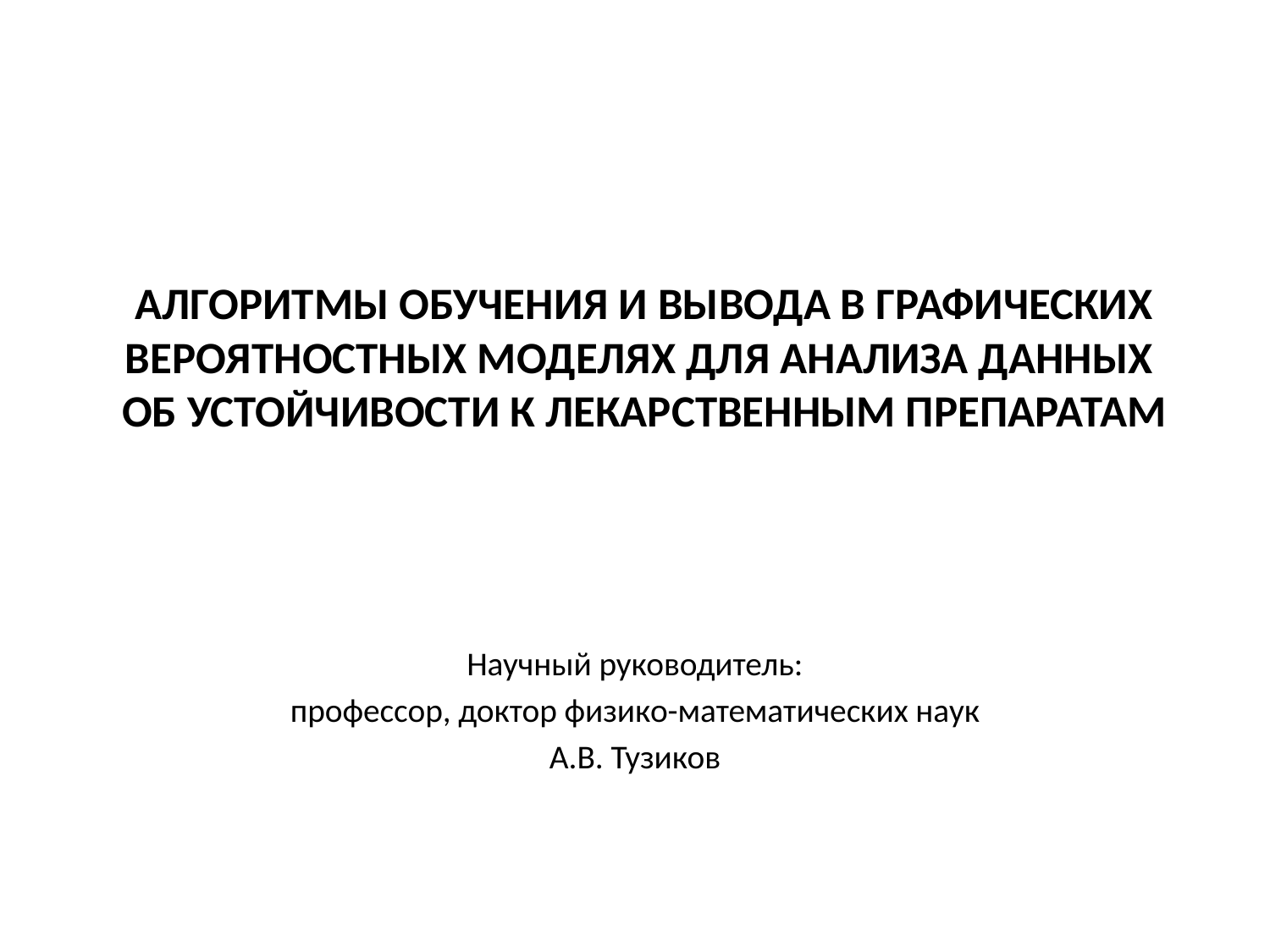

# АЛГОРИТМЫ ОБУЧЕНИЯ И ВЫВОДА В ГРАФИЧЕСКИХ ВЕРОЯТНОСТНЫХ МОДЕЛЯХ ДЛЯ АНАЛИЗА ДАННЫХ ОБ УСТОЙЧИВОСТИ К ЛЕКАРСТВЕННЫМ ПРЕПАРАТАМ
Научный руководитель:
профессор, доктор физико-математических наук
А.В. Тузиков